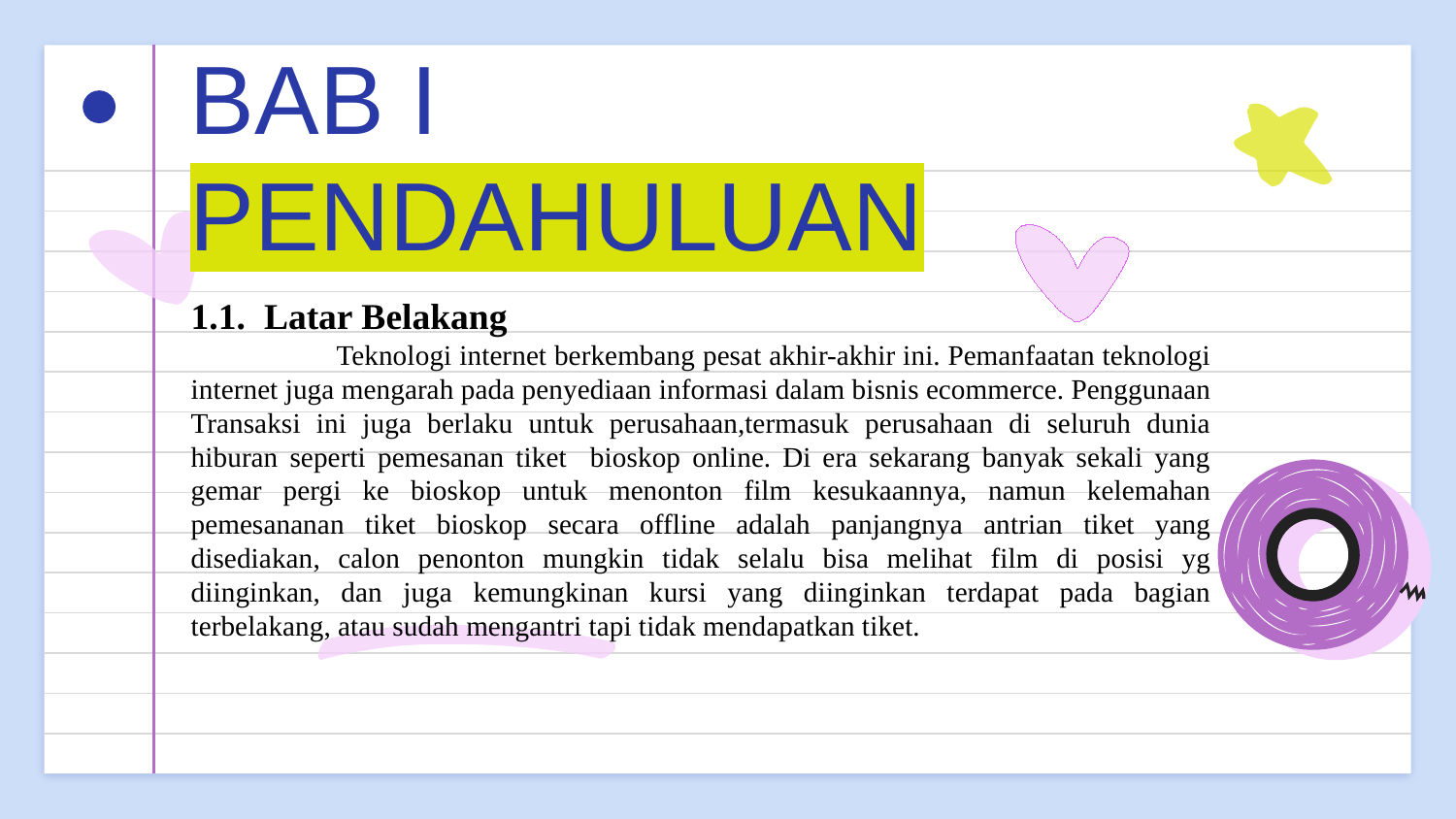

# BAB I PENDAHULUAN

1.1.  Latar Belakang
	Teknologi internet berkembang pesat akhir-akhir ini. Pemanfaatan teknologi internet juga mengarah pada penyediaan informasi dalam bisnis ecommerce. Penggunaan Transaksi ini juga berlaku untuk perusahaan,termasuk perusahaan di seluruh dunia hiburan seperti pemesanan tiket  bioskop online. Di era sekarang banyak sekali yang gemar pergi ke bioskop untuk menonton film kesukaannya, namun kelemahan pemesananan tiket bioskop secara offline adalah panjangnya antrian tiket yang disediakan, calon penonton mungkin tidak selalu bisa melihat film di posisi yg diinginkan, dan juga kemungkinan kursi yang diinginkan terdapat pada bagian terbelakang, atau sudah mengantri tapi tidak mendapatkan tiket.